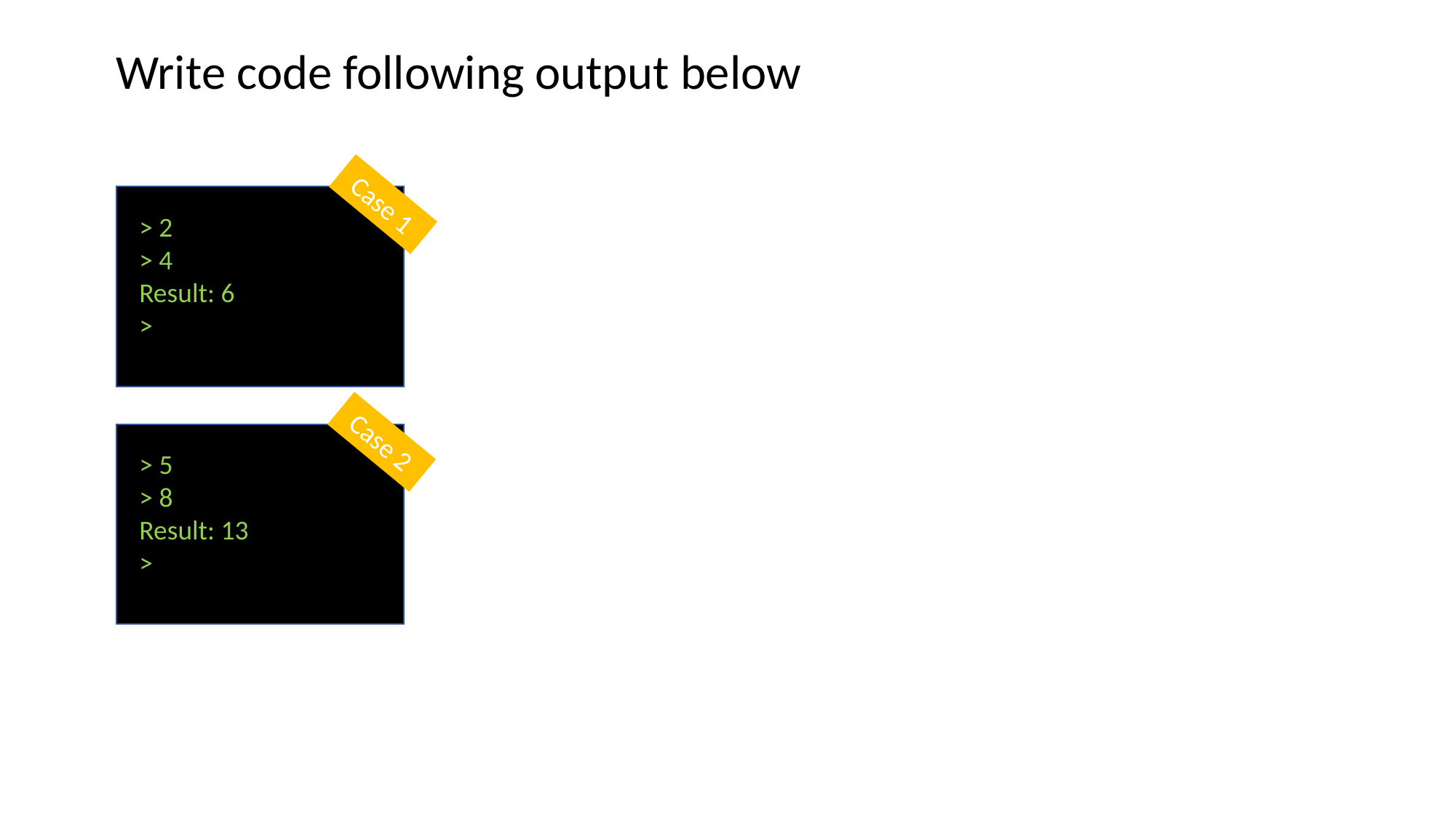

Write code following output below
Case 1

> 2
> 4
Result: 6
>
Case 2

> 5
> 8
Result: 13
>